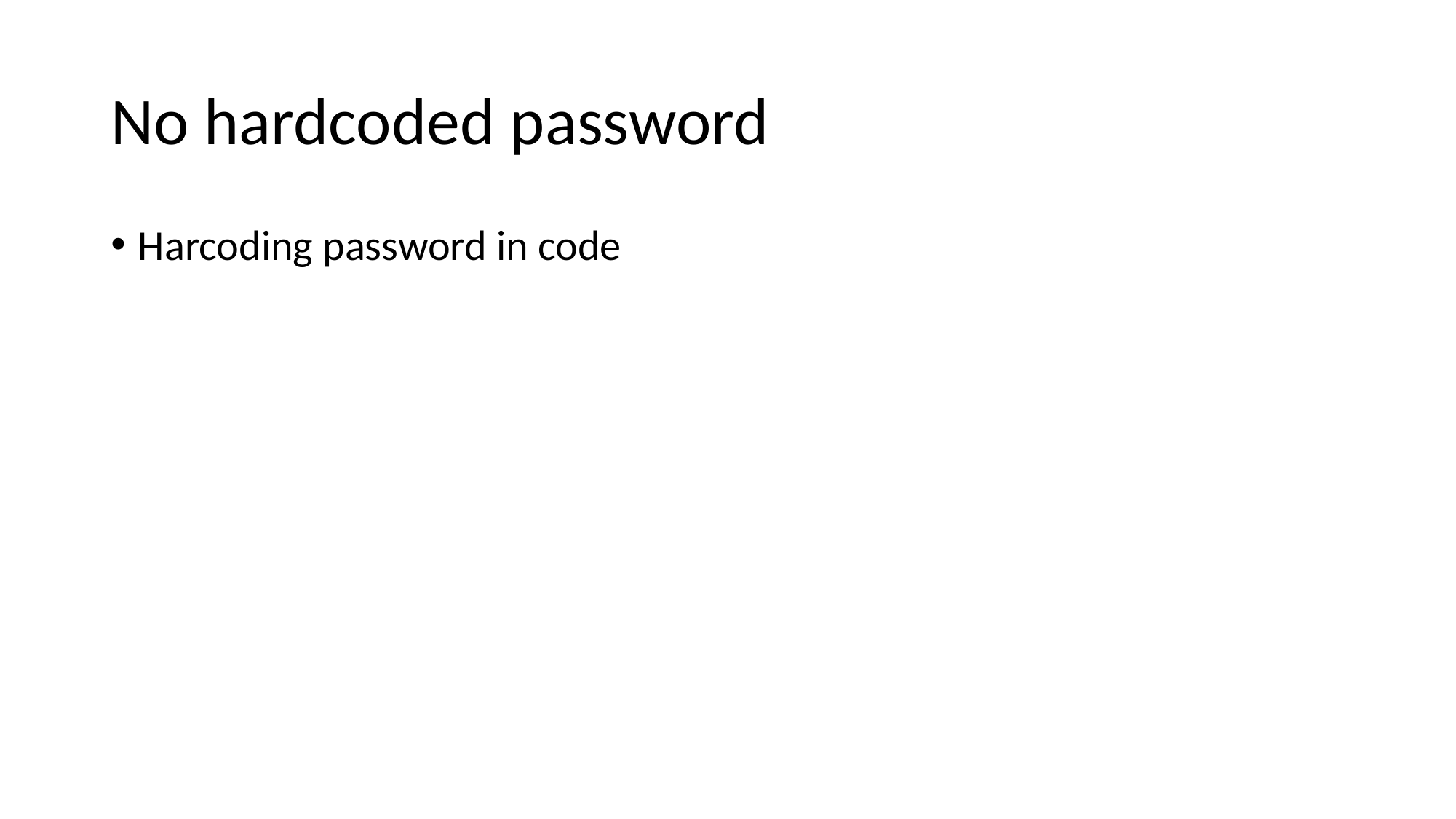

# No hardcoded password
Harcoding password in code